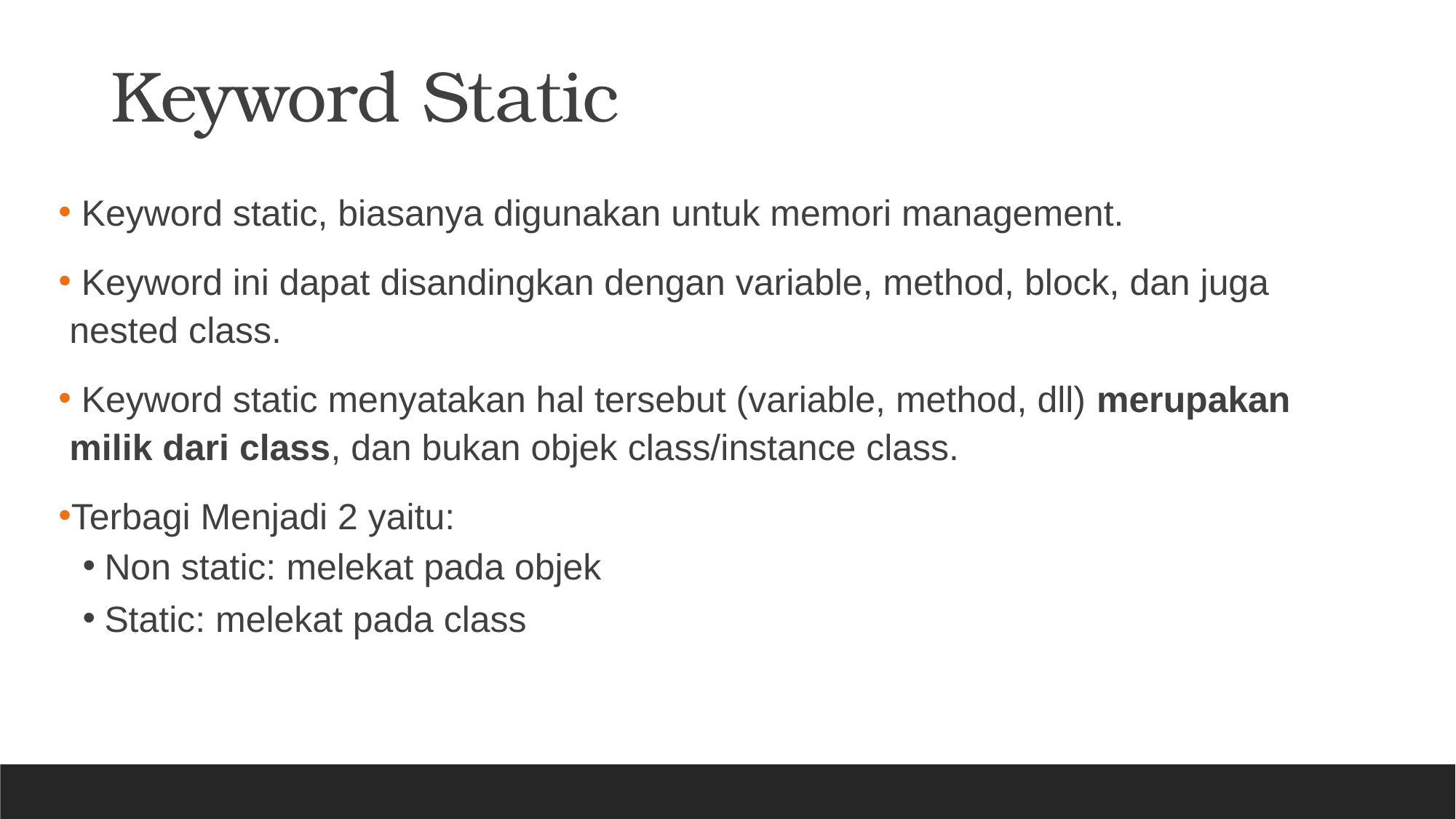

Keyword Static
 Keyword static, biasanya digunakan untuk memori management.
 Keyword ini dapat disandingkan dengan variable, method, block, dan juga nested class.
 Keyword static menyatakan hal tersebut (variable, method, dll) merupakan milik dari class, dan bukan objek class/instance class.
Terbagi Menjadi 2 yaitu:
Non static: melekat pada objek
Static: melekat pada class